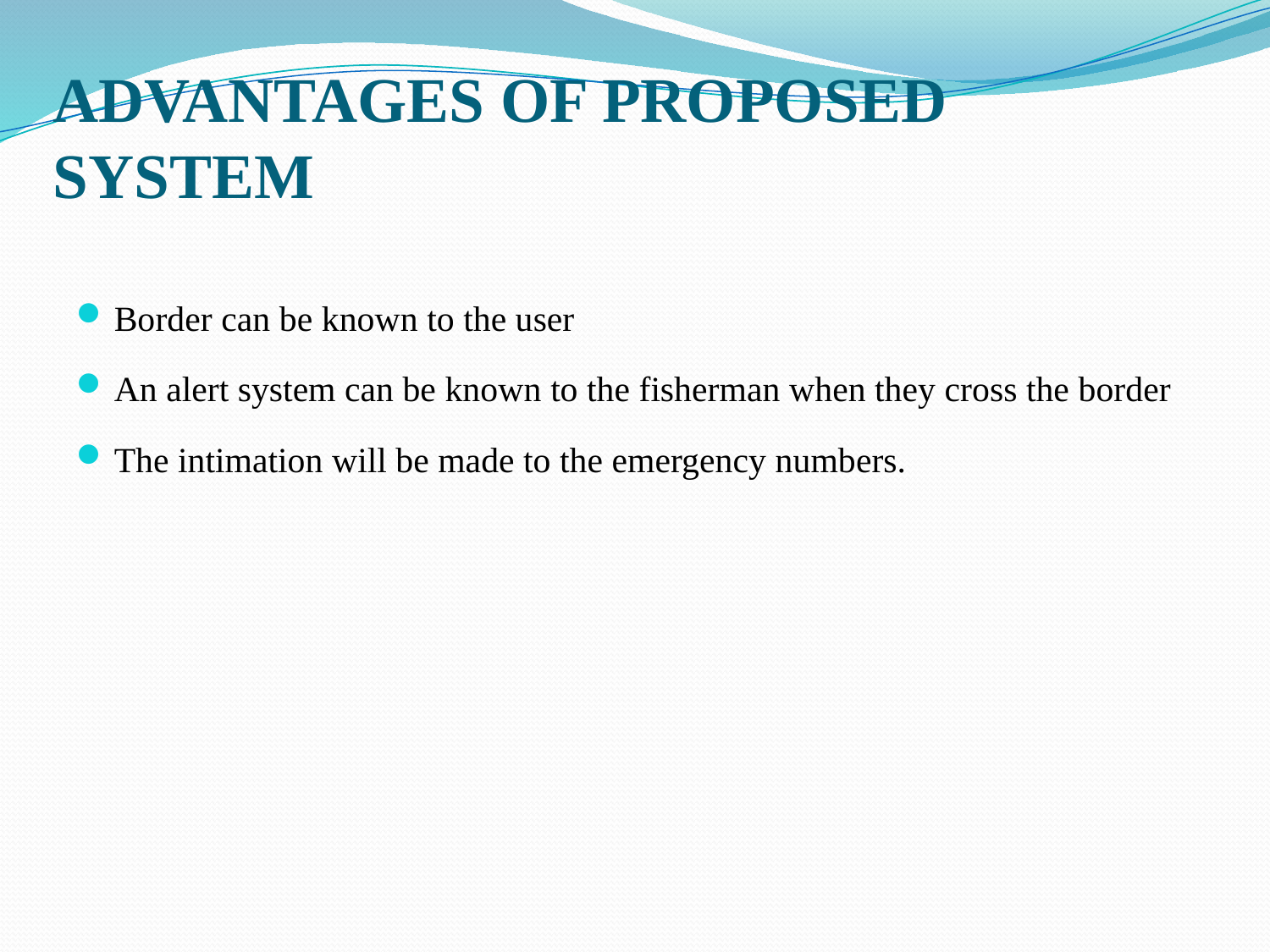

# ADVANTAGES OF PROPOSED SYSTEM
Border can be known to the user
An alert system can be known to the fisherman when they cross the border
The intimation will be made to the emergency numbers.